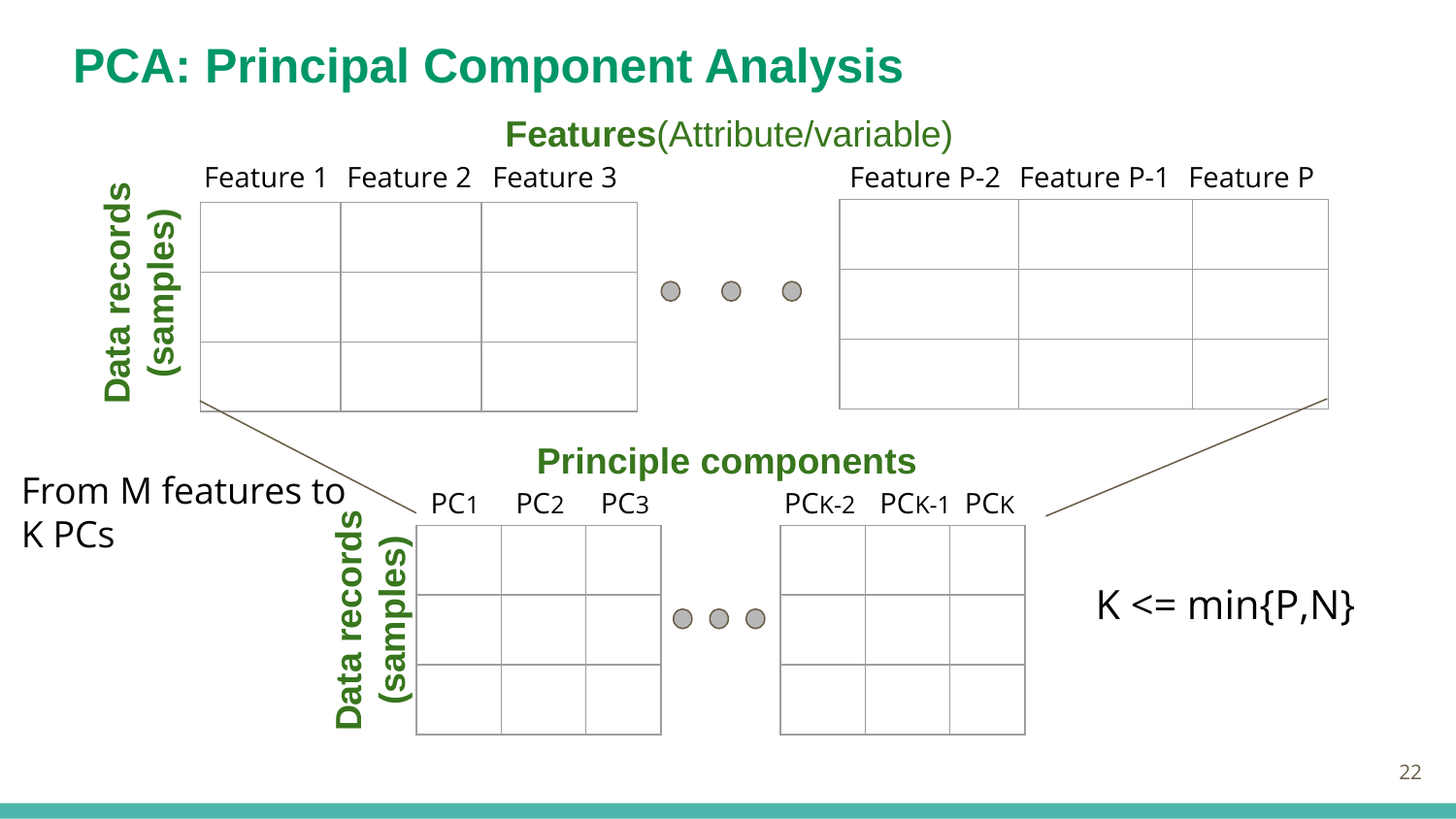

PCA: Principal Component Analysis
Features(Attribute/variable)
Feature 1
Feature 2
Feature 3
Feature P-2
Feature P-1
Feature P
|  |  |  |
| --- | --- | --- |
|  |  |  |
|  |  |  |
|  |  |  |
| --- | --- | --- |
|  |  |  |
|  |  |  |
Data records (samples)

Principle components
From M features to K PCs
PC1
PC2
PC3
PCK-2
PCK-1
PCK
|  |  |  |
| --- | --- | --- |
|  |  |  |
|  |  |  |
|  |  |  |
| --- | --- | --- |
|  |  |  |
|  |  |  |
K <= min{P,N}
Data records (samples)

22